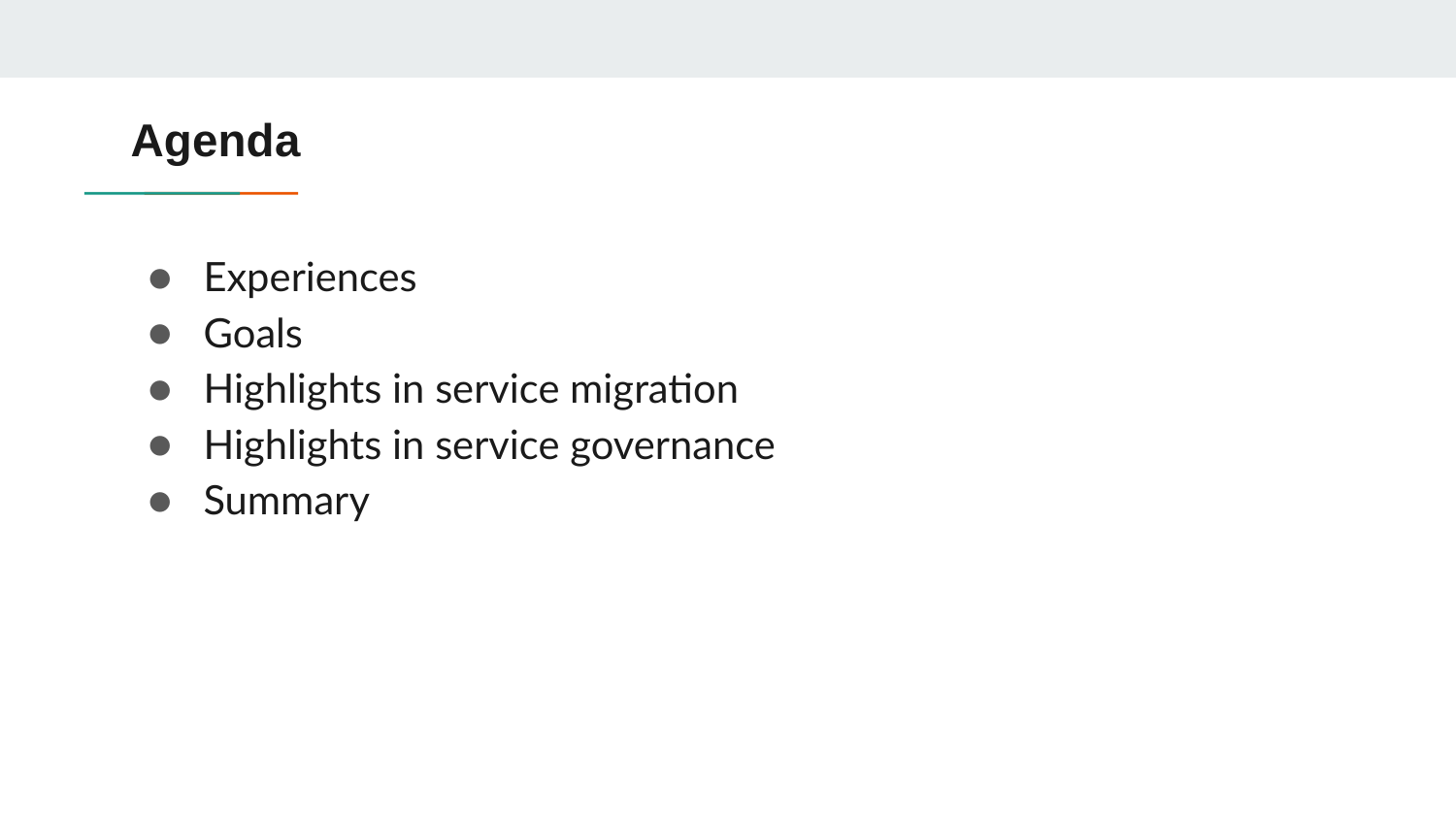

# Agenda
Experiences
Goals
Highlights in service migration
Highlights in service governance
Summary